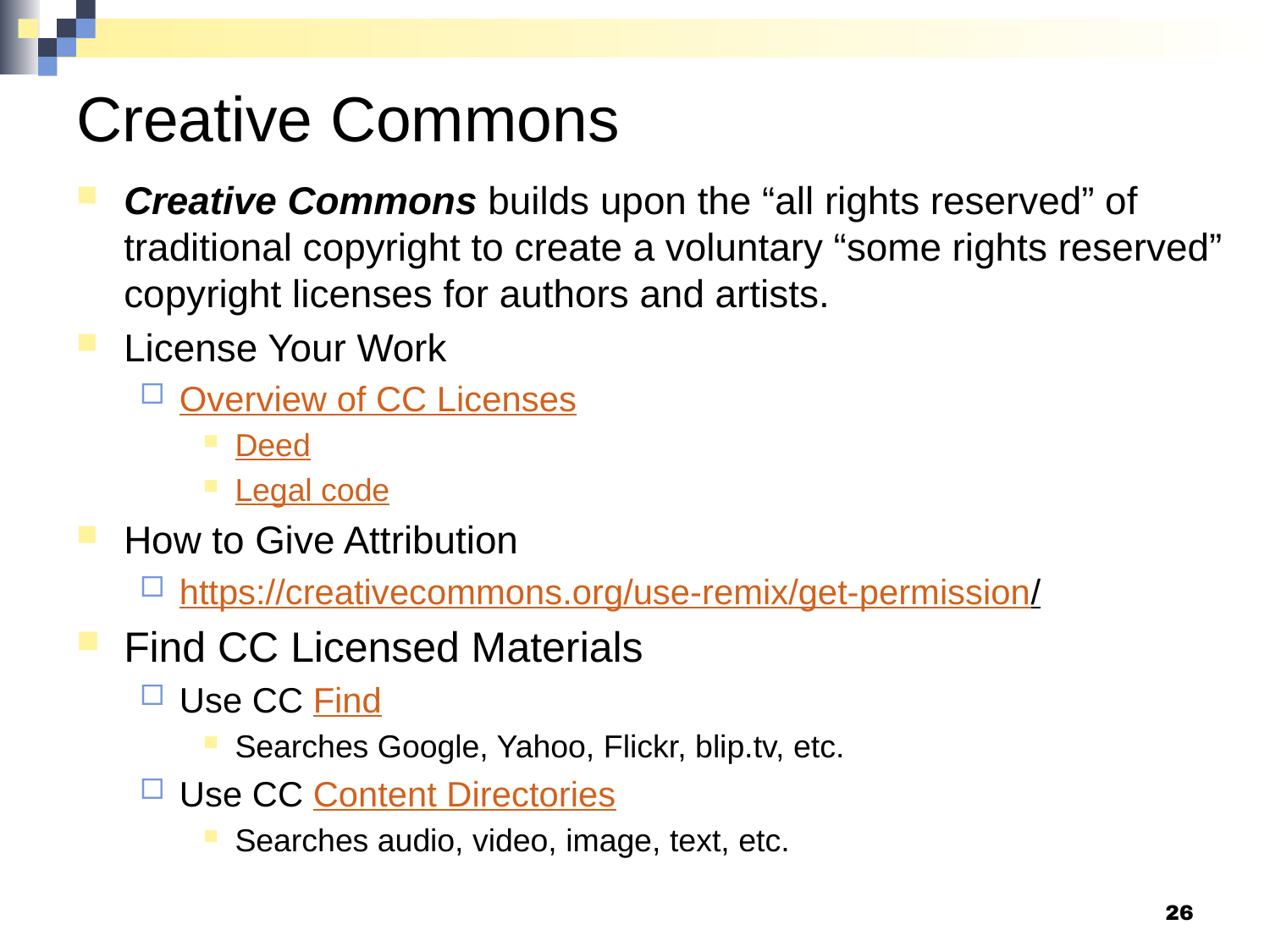

# Creative Commons
Creative Commons builds upon the “all rights reserved” of traditional copyright to create a voluntary “some rights reserved” copyright licenses for authors and artists.
License Your Work
Overview of CC Licenses
Deed
Legal code
How to Give Attribution
https://creativecommons.org/use-remix/get-permission/
Find CC Licensed Materials
Use CC Find
Searches Google, Yahoo, Flickr, blip.tv, etc.
Use CC Content Directories
Searches audio, video, image, text, etc.

26